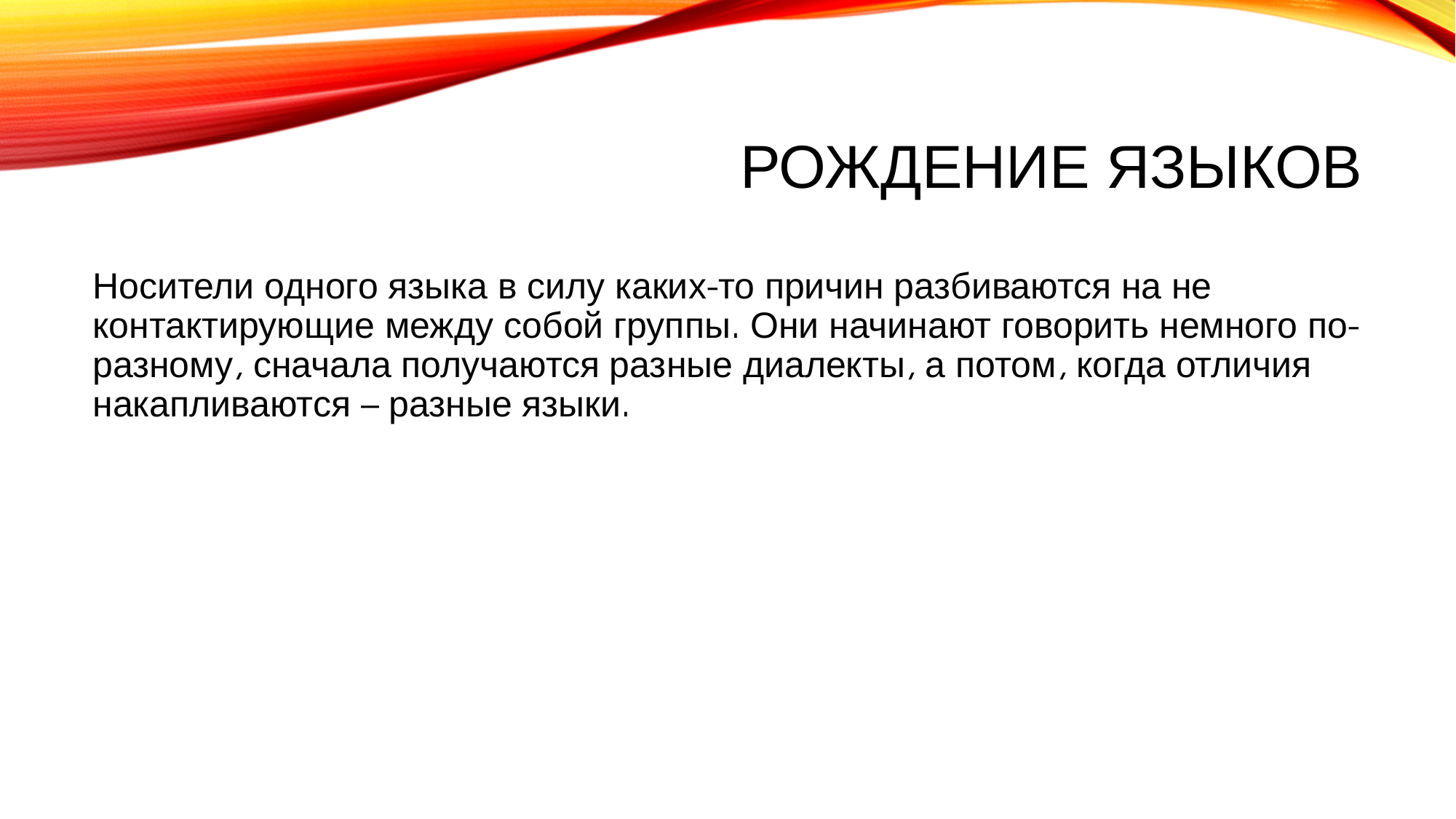

# Рождение языков
Носители одного языка в силу каких-то причин разбиваются на не контактирующие между собой группы. Они начинают говорить немного по-разному, сначала получаются разные диалекты, а потом, когда отличия накапливаются – разные языки.